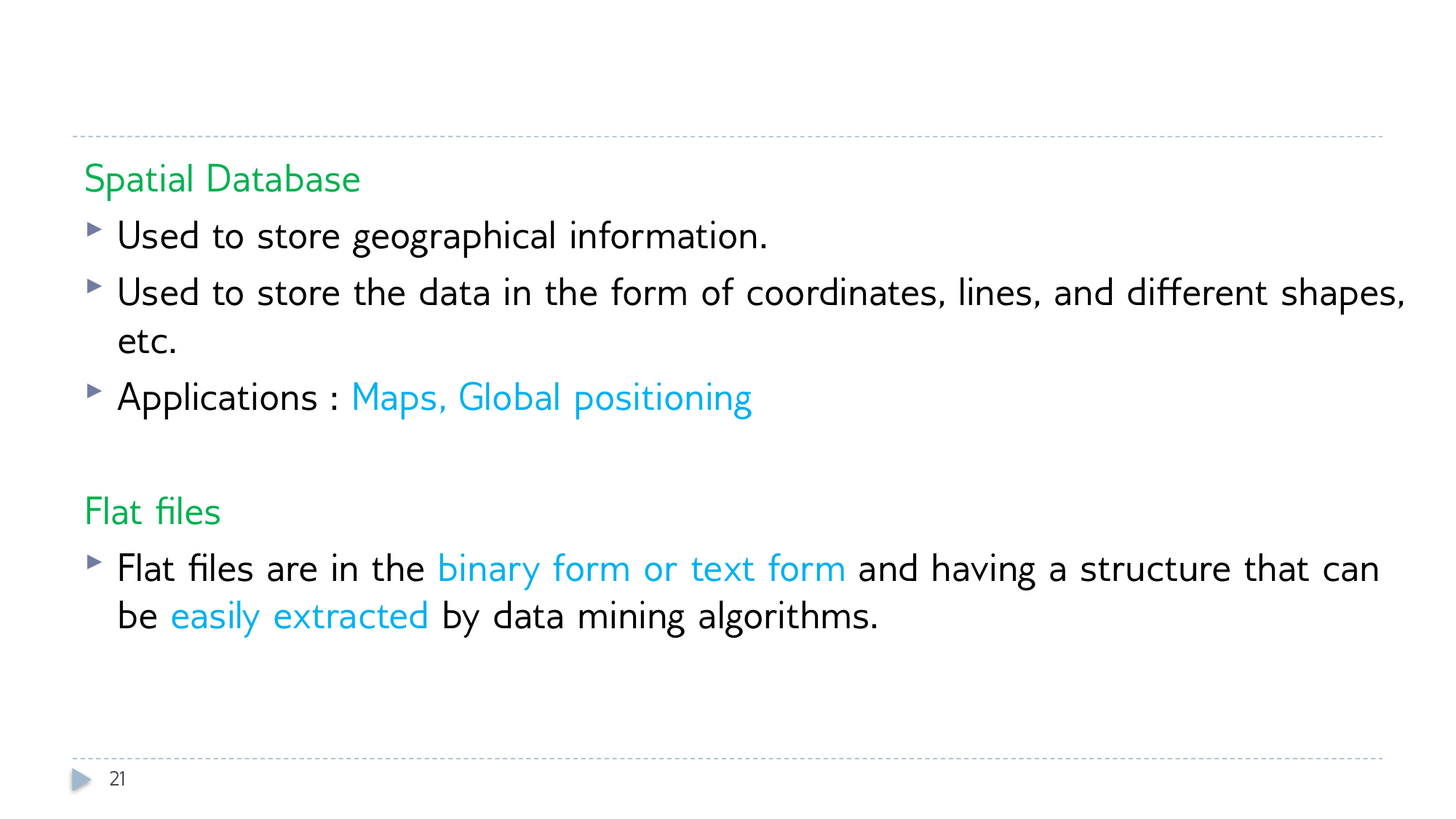

#
Spatial Database
Used to store geographical information.
Used to store the data in the form of coordinates, lines, and different shapes, etc.
Applications : Maps, Global positioning

Flat files
Flat files are in the binary form or text form and having a structure that can be easily extracted by data mining algorithms.

21